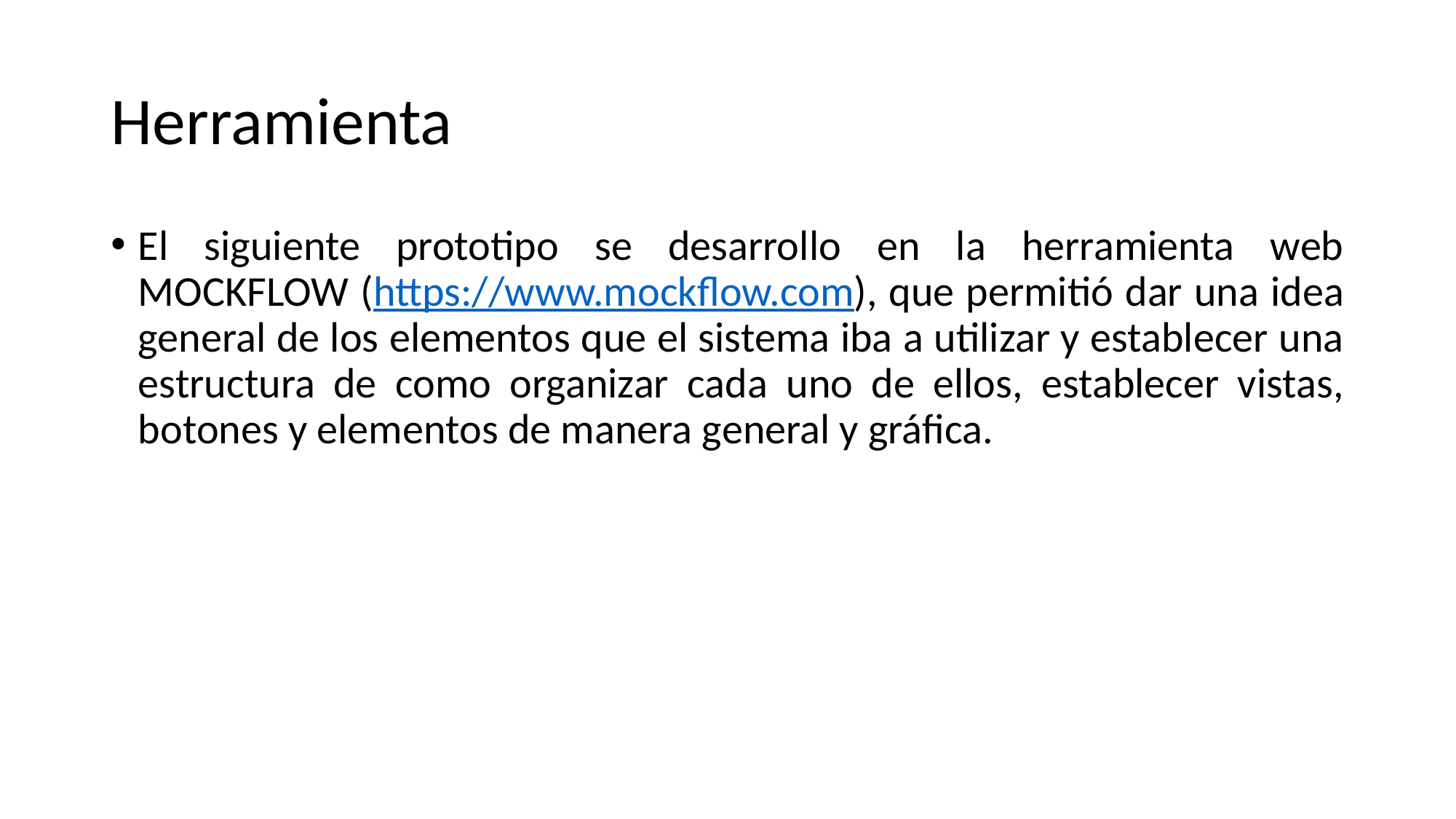

# Herramienta
El siguiente prototipo se desarrollo en la herramienta web MOCKFLOW (https://www.mockflow.com), que permitió dar una idea general de los elementos que el sistema iba a utilizar y establecer una estructura de como organizar cada uno de ellos, establecer vistas, botones y elementos de manera general y gráfica.